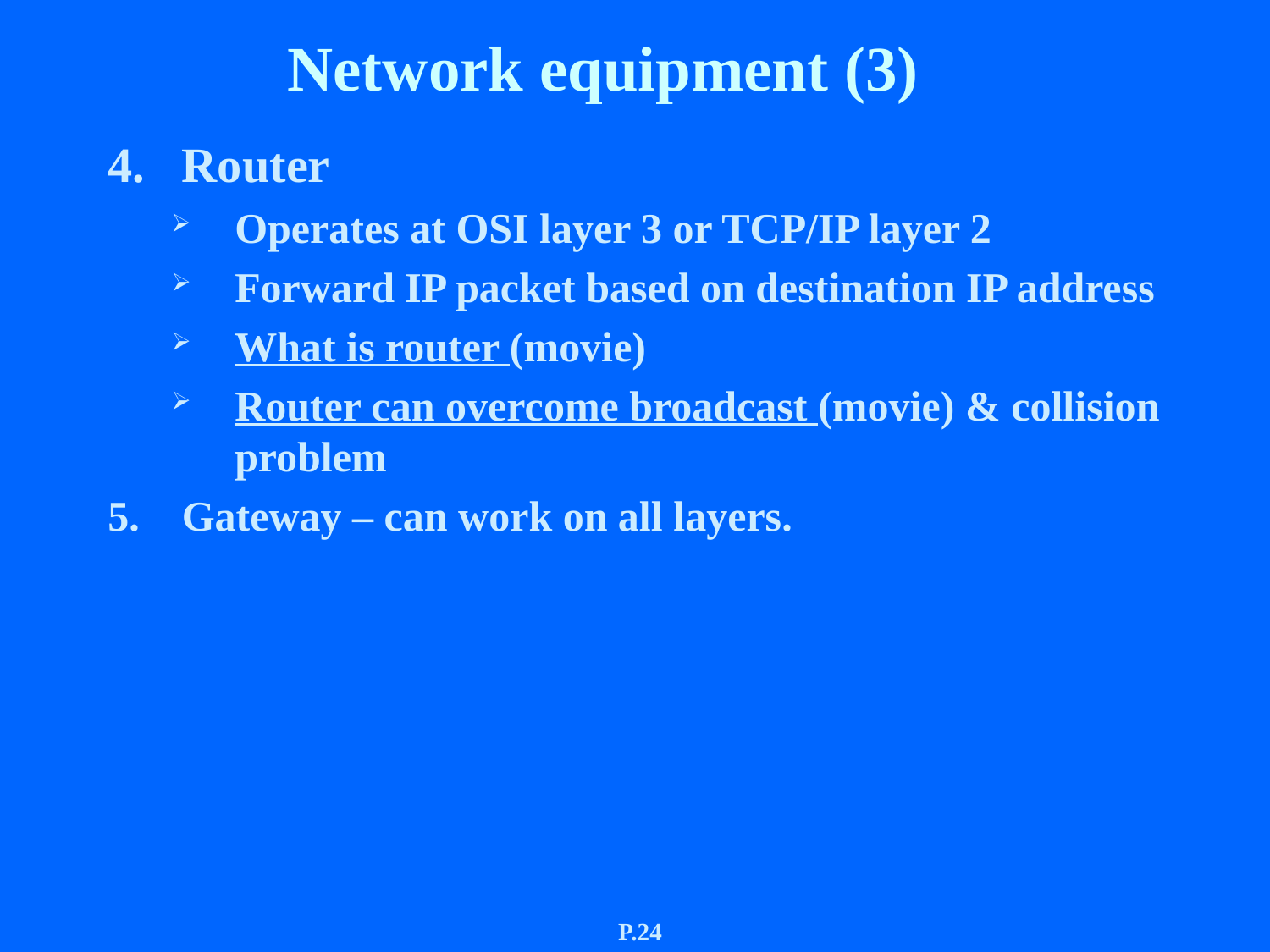

# Network equipment (3)
Router
Operates at OSI layer 3 or TCP/IP layer 2
Forward IP packet based on destination IP address
What is router (movie)
Router can overcome broadcast (movie) & collision problem
Gateway – can work on all layers.

P.24